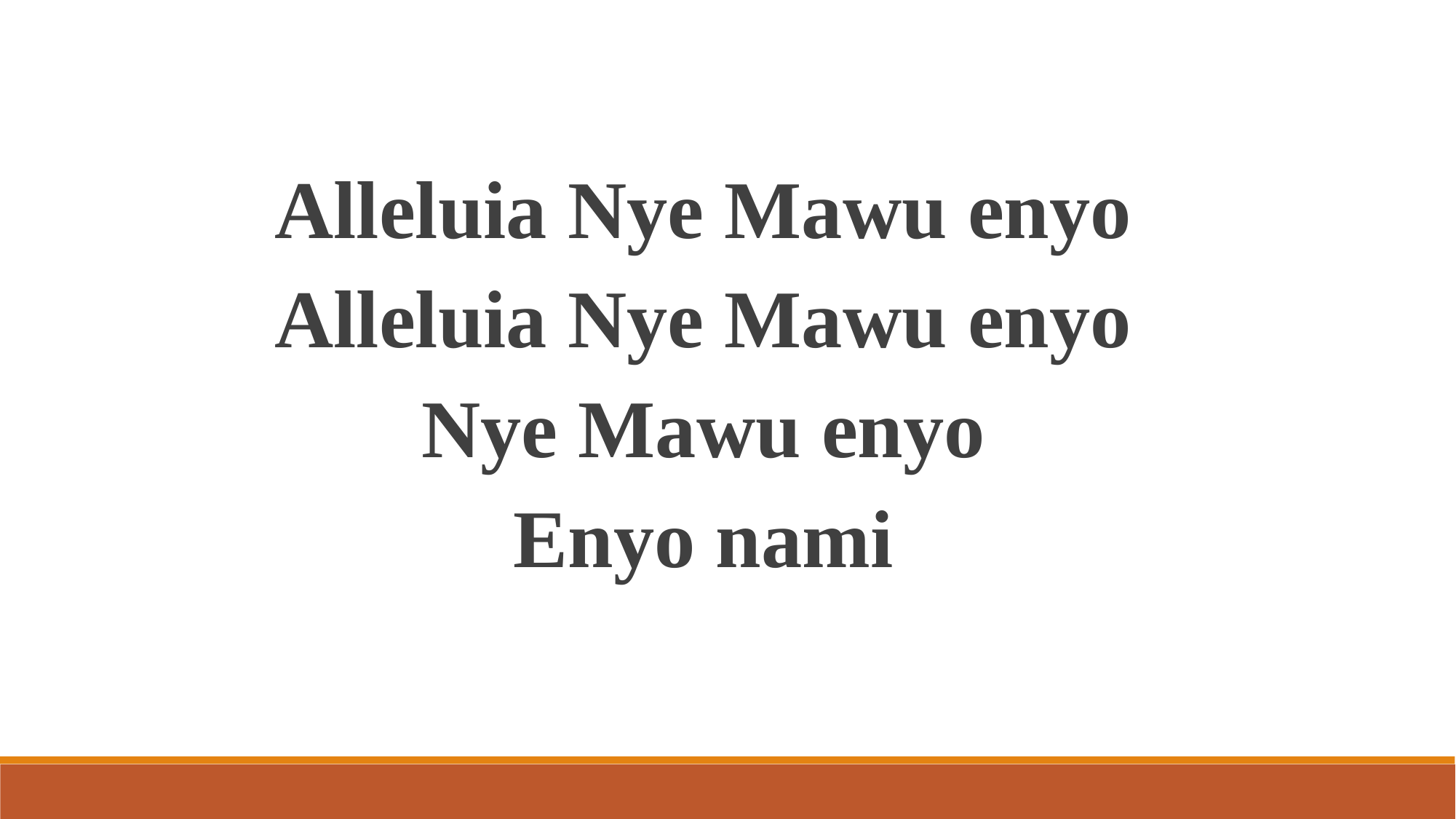

Alleluia Nye Mawu enyo
Alleluia Nye Mawu enyo
Nye Mawu enyo
Enyo nami